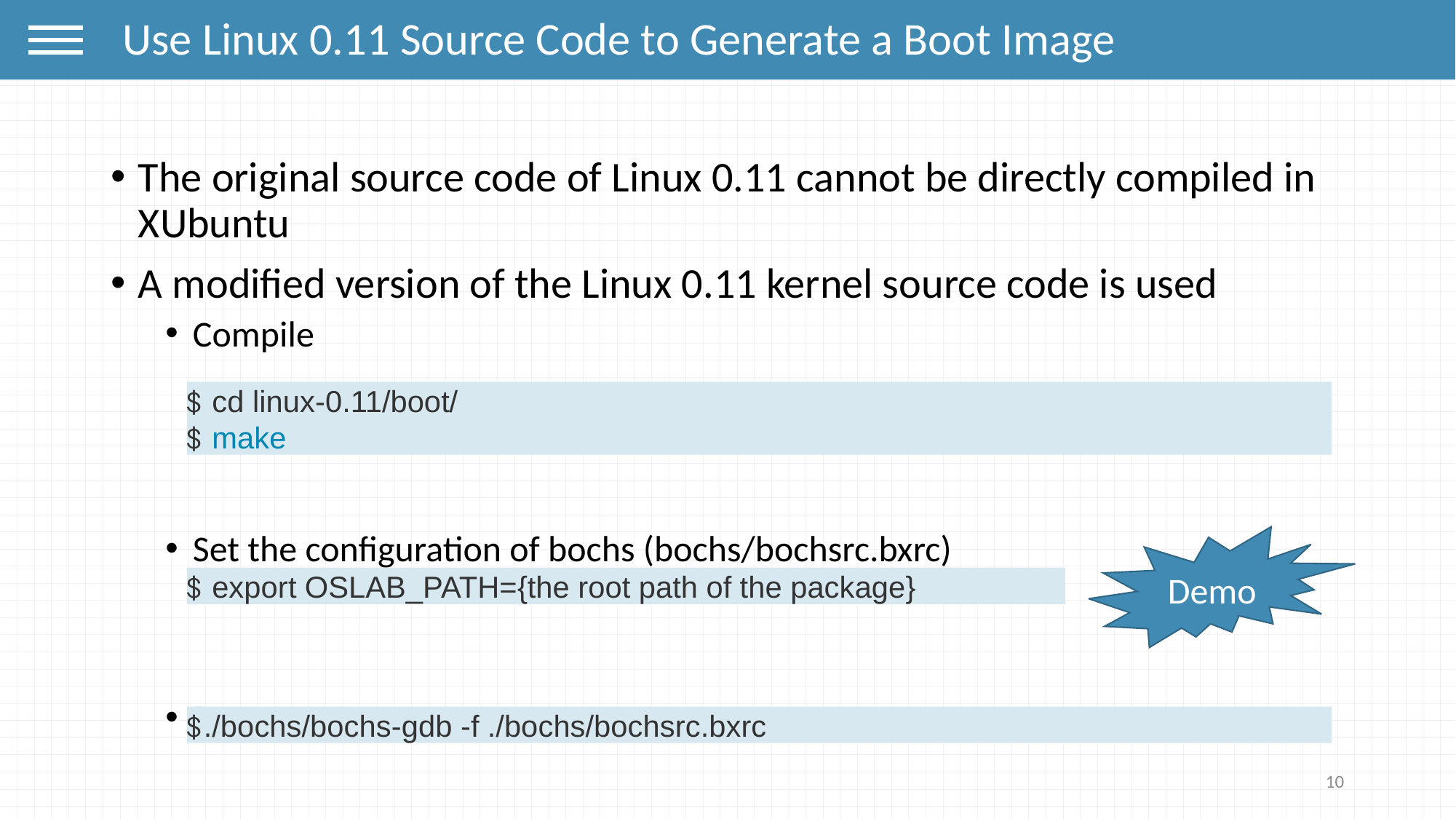

Use Linux 0.11 Source Code to Generate a Boot Image
The original source code of Linux 0.11 cannot be directly compiled in XUbuntu
A modified version of the Linux 0.11 kernel source code is used
Compile

Set the configuration of bochs (bochs/bochsrc.bxrc)

Run

$ cd linux-0.11/boot/
$ make
Demo
$ export OSLAB_PATH={the root path of the package}
$./bochs/bochs-gdb -f ./bochs/bochsrc.bxrc
10